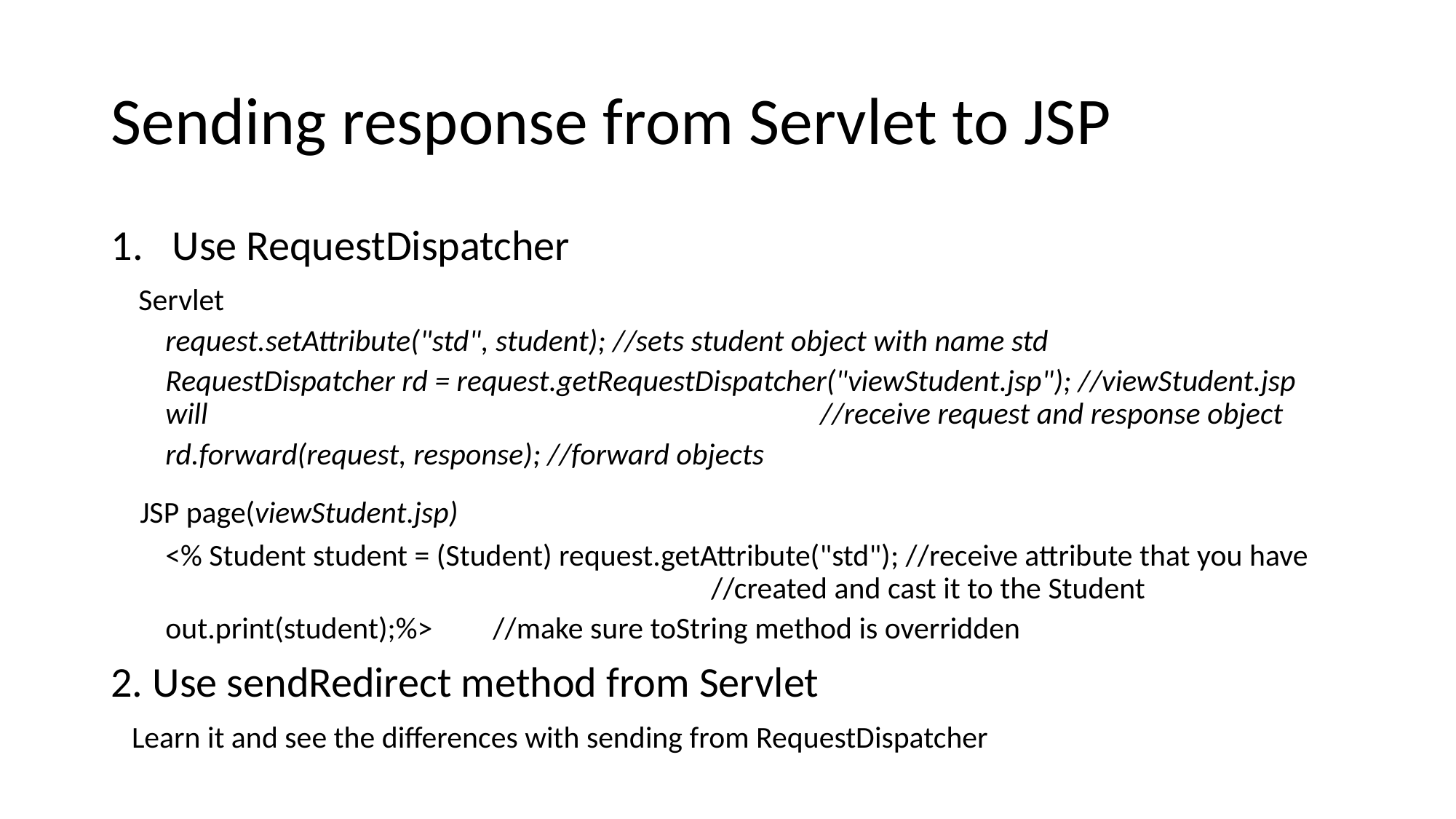

# Sending response from Servlet to JSP
Use RequestDispatcher
    Servlet
request.setAttribute("std", student); //sets student object with name std
RequestDispatcher rd = request.getRequestDispatcher("viewStudent.jsp"); //viewStudent.jsp will 						//receive request and response object
rd.forward(request, response); //forward objects
   JSP page(viewStudent.jsp)
<% Student student = (Student) request.getAttribute("std"); //receive attribute that you have 					//created and cast it to the Student
out.print(student);%>	//make sure toString method is overridden
2. Use sendRedirect method from Servlet
   Learn it and see the differences with sending from RequestDispatcher